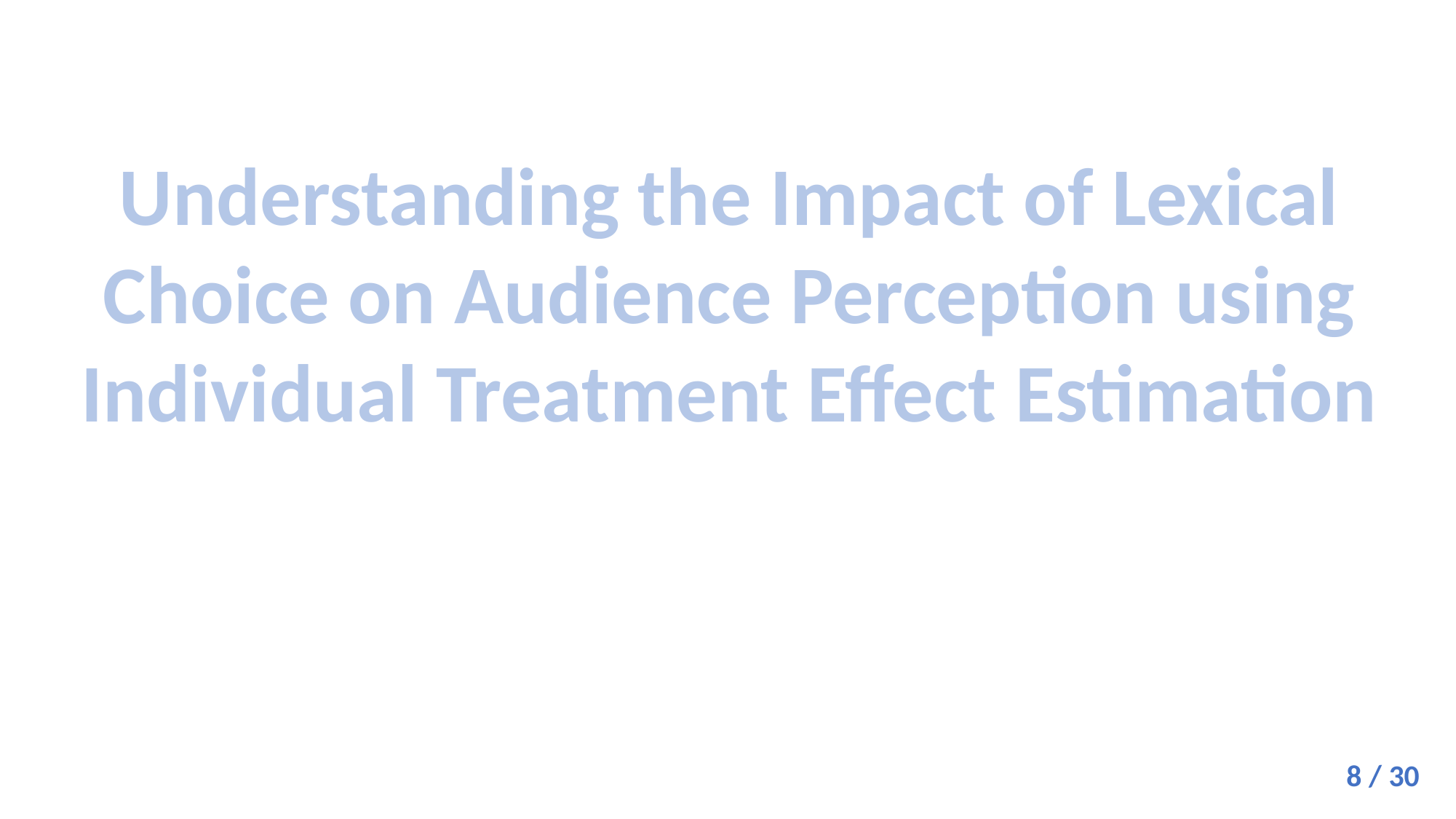

Understanding the Impact of Lexical Choice on Audience Perception using Individual Treatment Effect Estimation
8 / 30